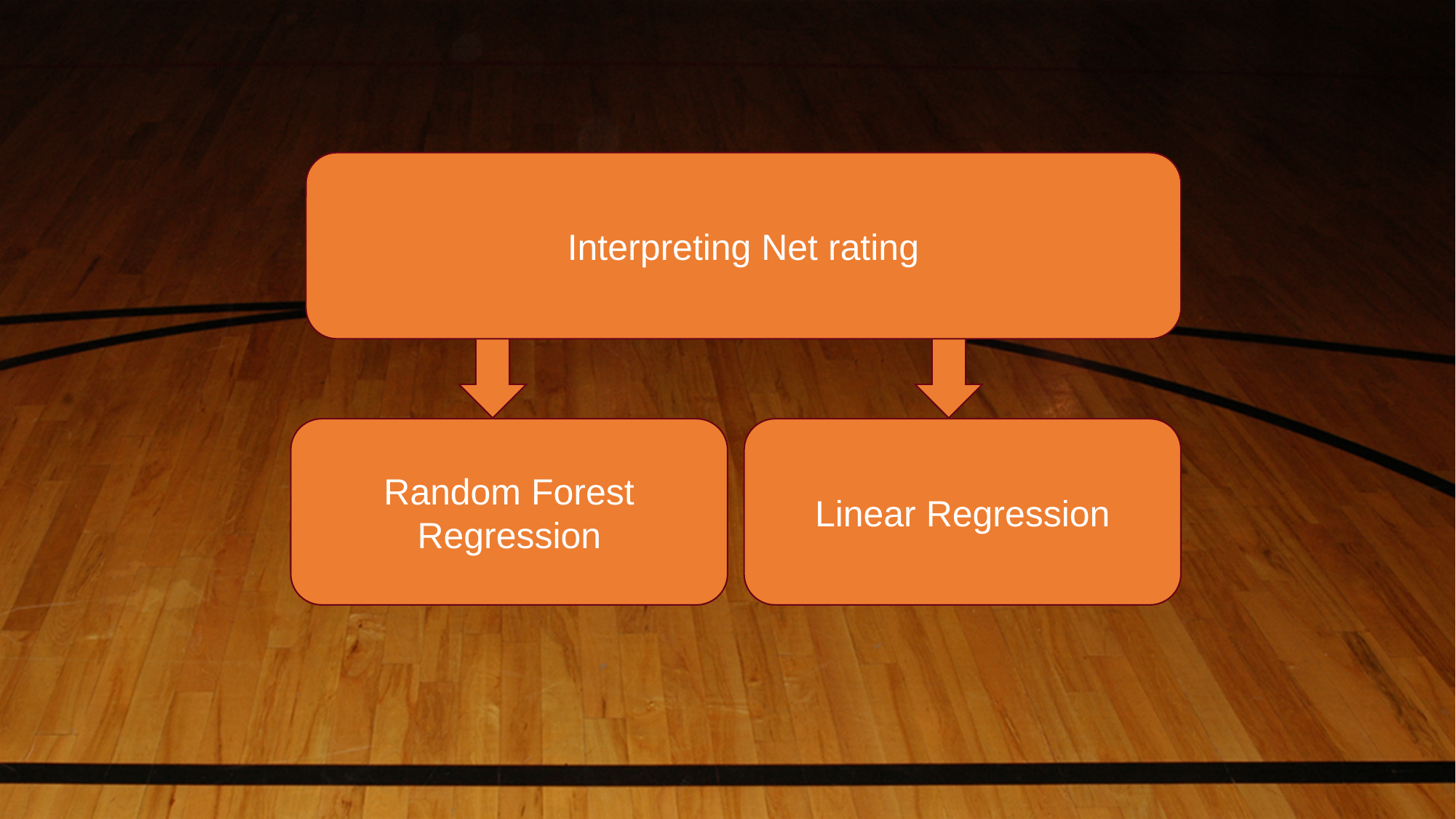

Interpreting Net rating

Random Forest Regression
Linear Regression